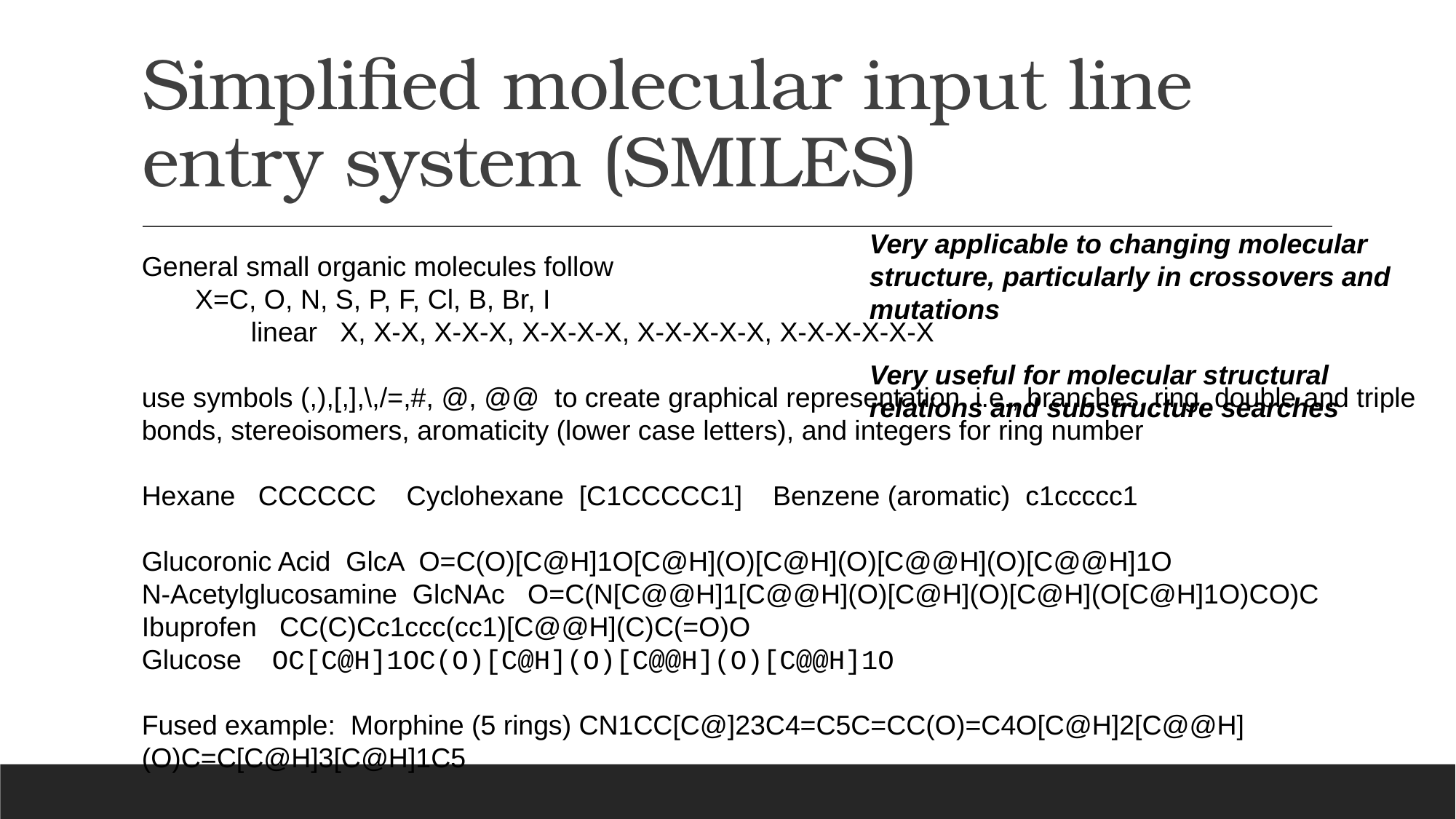

# Simplified molecular input line entry system (SMILES)
Very applicable to changing molecular structure, particularly in crossovers and mutations

Very useful for molecular structural relations and substructure searches
General small organic molecules follow
       X=C, O, N, S, P, F, Cl, B, Br, I
	linear   X, X-X, X-X-X, X-X-X-X, X-X-X-X-X, X-X-X-X-X-X

use symbols (,),[,],\,/=,#, @, @@  to create graphical representation, i.e., branches, ring, double and triple bonds, stereoisomers, aromaticity (lower case letters), and integers for ring number

Hexane   CCCCCC    Cyclohexane  [C1CCCCC1]    Benzene (aromatic)  c1ccccc1

Glucoronic Acid  GlcA  O=C(O)[C@H]1O[C@H](O)[C@H](O)[C@@H](O)[C@@H]1O
N-Acetylglucosamine  GlcNAc   O=C(N[C@@H]1[C@@H](O)[C@H](O)[C@H](O[C@H]1O)CO)C
Ibuprofen   CC(C)Cc1ccc(cc1)[C@@H](C)C(=O)O
Glucose    OC[C@H]1OC(O)[C@H](O)[C@@H](O)[C@@H]1O

Fused example:  Morphine (5 rings) CN1CC[C@]23C4=C5C=CC(O)=C4O[C@H]2[C@@H](O)C=C[C@H]3[C@H]1C5